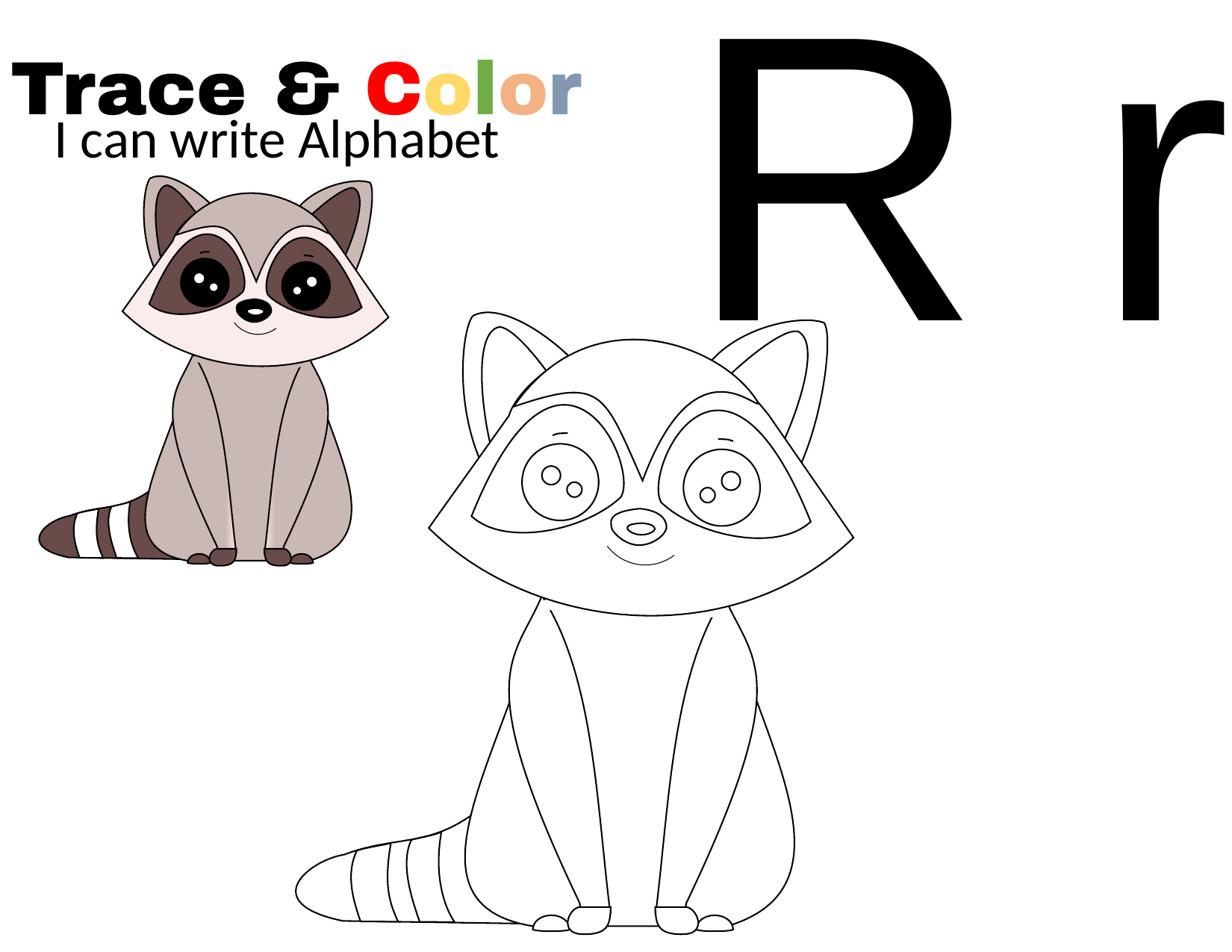

R r
Trace & Color
I can write Alphabet